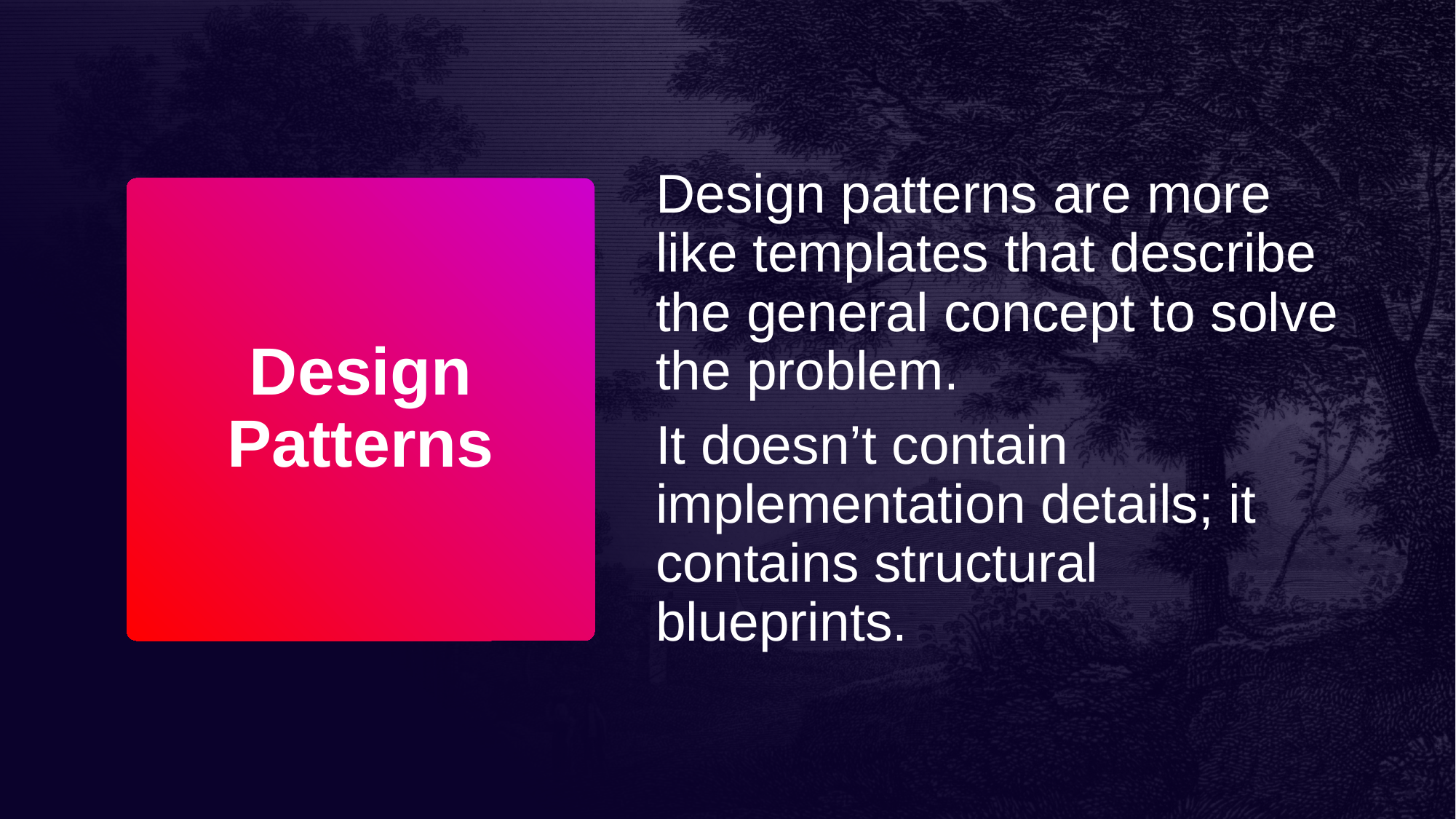

Design patterns are more like templates that describe the general concept to solve the problem.
It doesn’t contain implementation details; it contains structural blueprints.
# Design Patterns